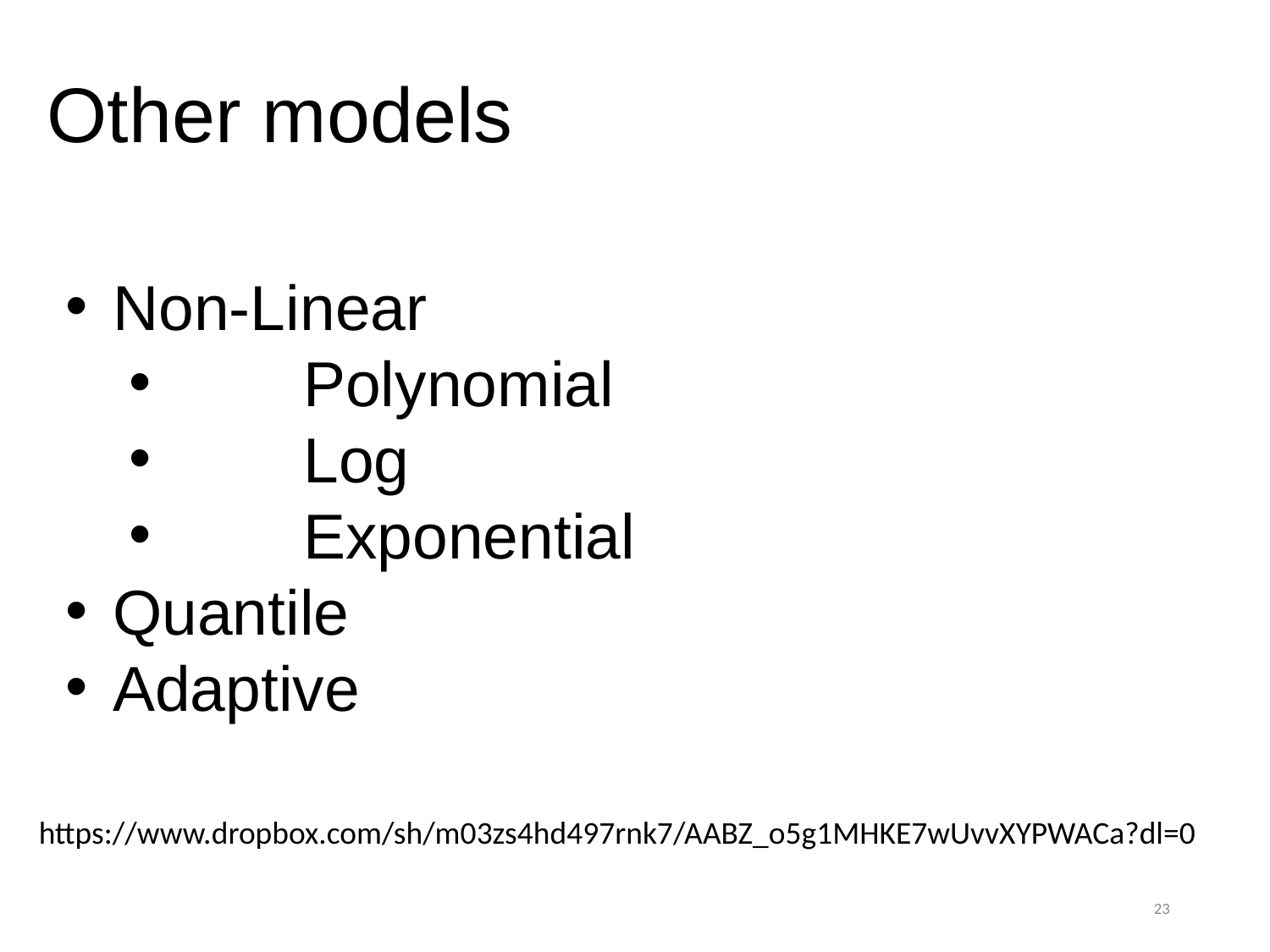

# Other models
Non-Linear
	Polynomial
	Log
	Exponential
Quantile
Adaptive
https://www.dropbox.com/sh/m03zs4hd497rnk7/AABZ_o5g1MHKE7wUvvXYPWACa?dl=0
23